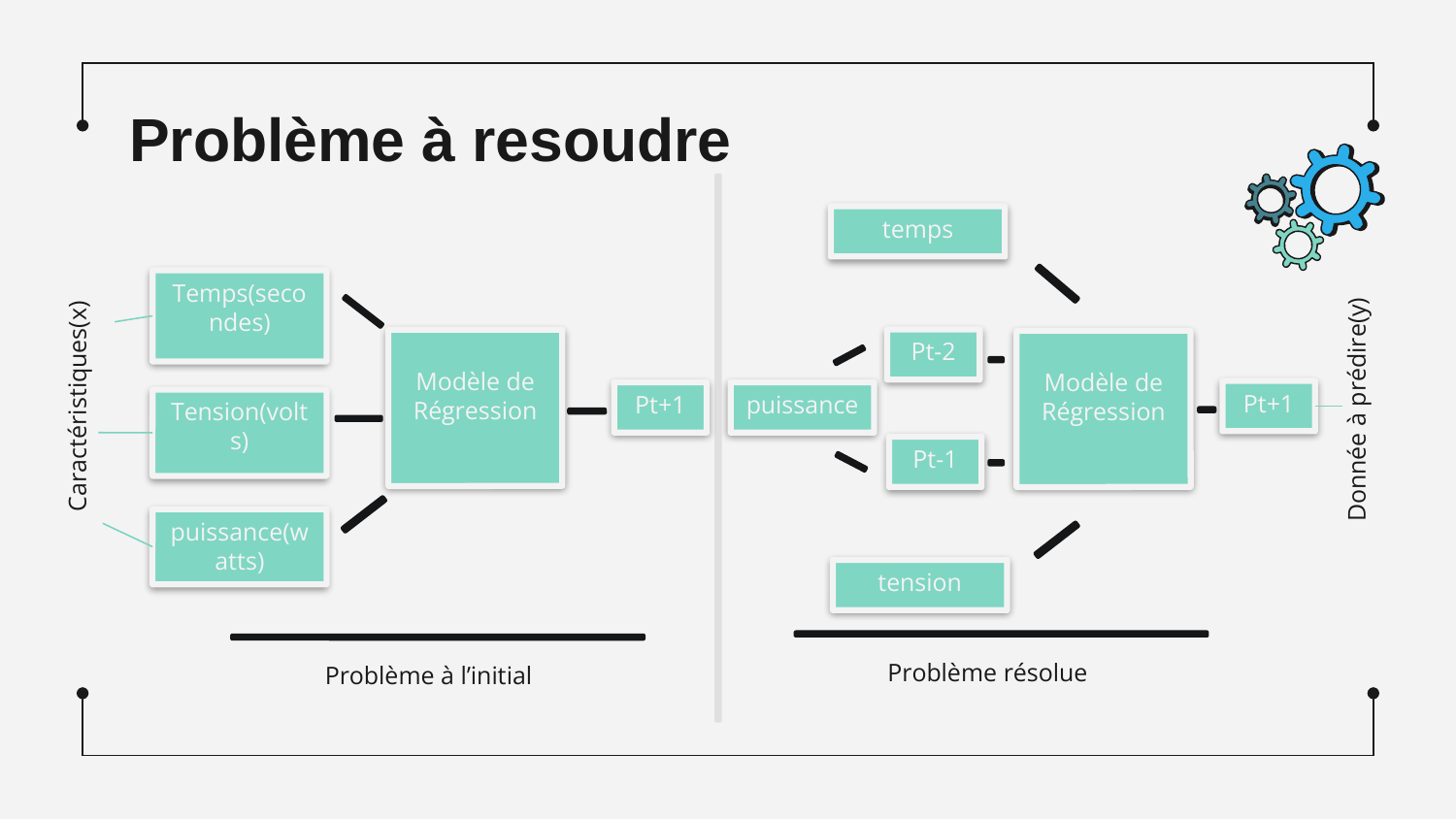

# Problème à resoudre

temps
Temps(secondes)

Pt-2

Modèle de Régression

Modèle de Régression

Caractéristiques(x)
Donnée à prédire(y)
Pt+1
Pt+1
puissance

Tension(volts)

Pt-1

puissance(watts)

tension

Problème résolue
Problème à l’initial